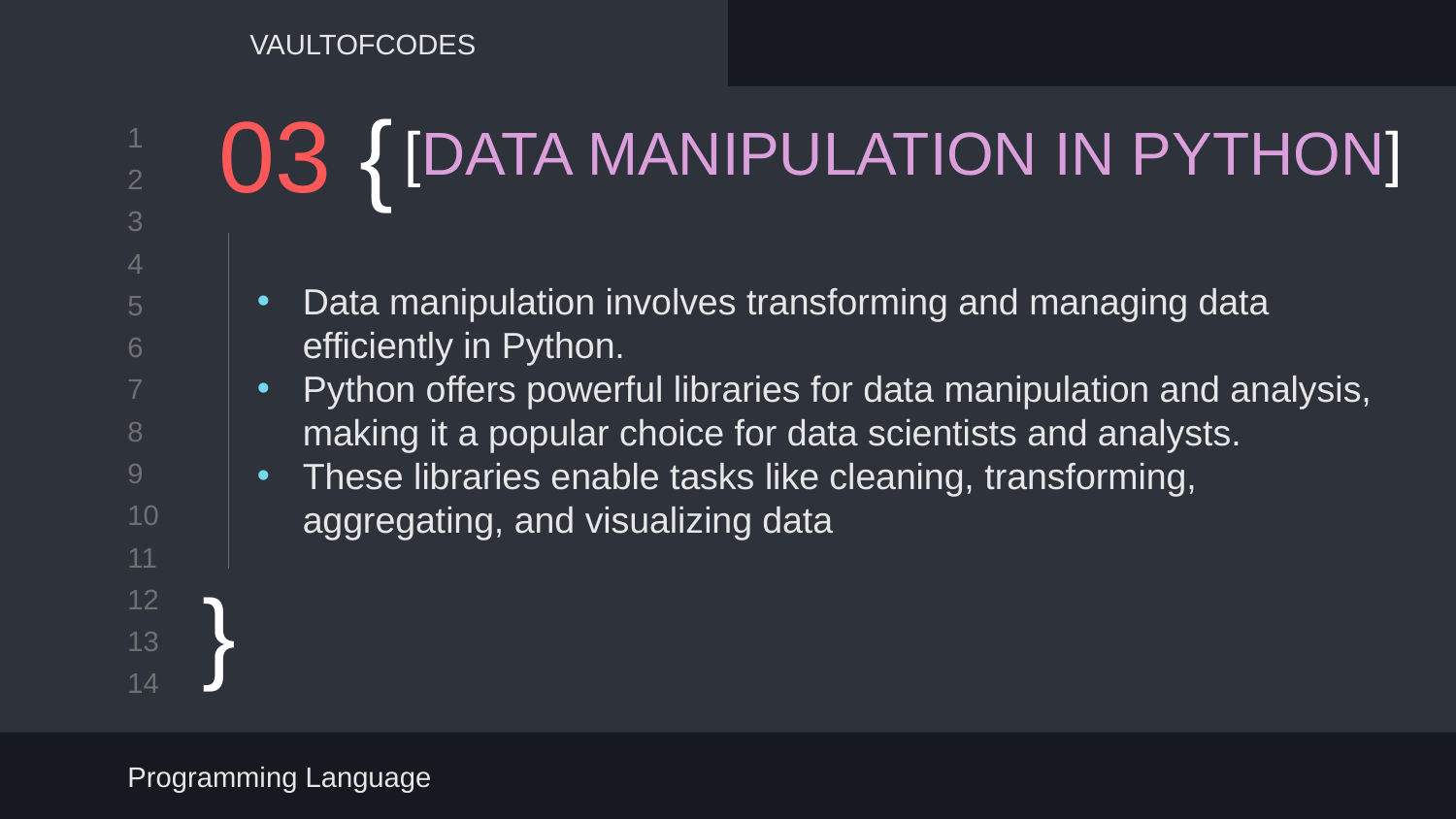

VAULTOFCODES
# 03 {
[DATA MANIPULATION IN PYTHON]
Data manipulation involves transforming and managing data efficiently in Python.
Python offers powerful libraries for data manipulation and analysis, making it a popular choice for data scientists and analysts.
These libraries enable tasks like cleaning, transforming, aggregating, and visualizing data
}
Programming Language